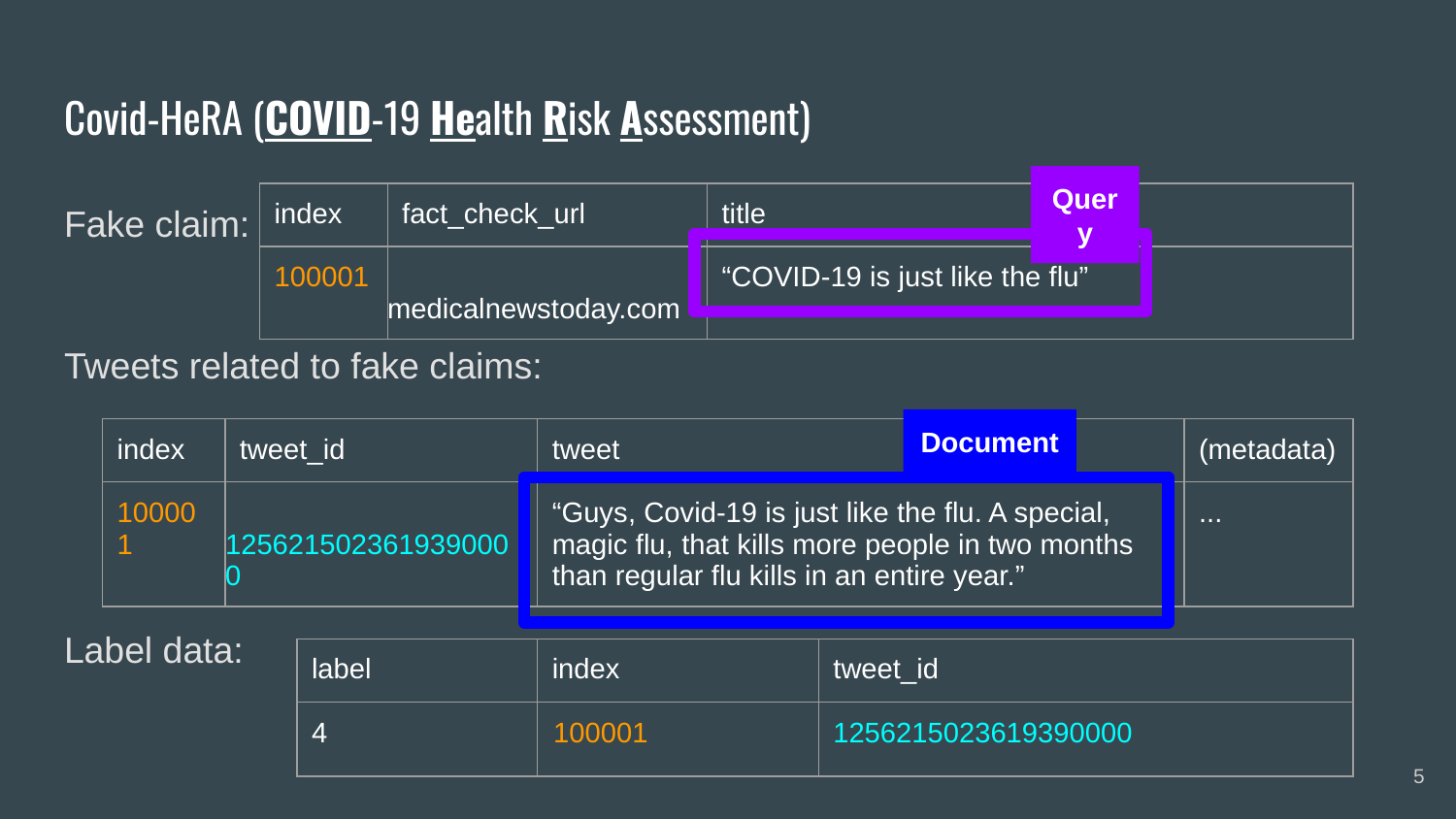

# Covid-HeRA (COVID-19 Health Risk Assessment)
Query
Fake claim:

Tweets related to fake claims:

Label data:
| index | fact\_check\_url | title |
| --- | --- | --- |
| 100001 | medicalnewstoday.com | “COVID-19 is just like the flu” |

Document
| index | tweet\_id | tweet | (metadata) |
| --- | --- | --- | --- |
| 100001 | 1256215023619390000 | “Guys, Covid-19 is just like the flu. A special, magic flu, that kills more people in two months than regular flu kills in an entire year.” | ... |

| label | index | tweet\_id |
| --- | --- | --- |
| 4 | 100001 | 1256215023619390000 |
5